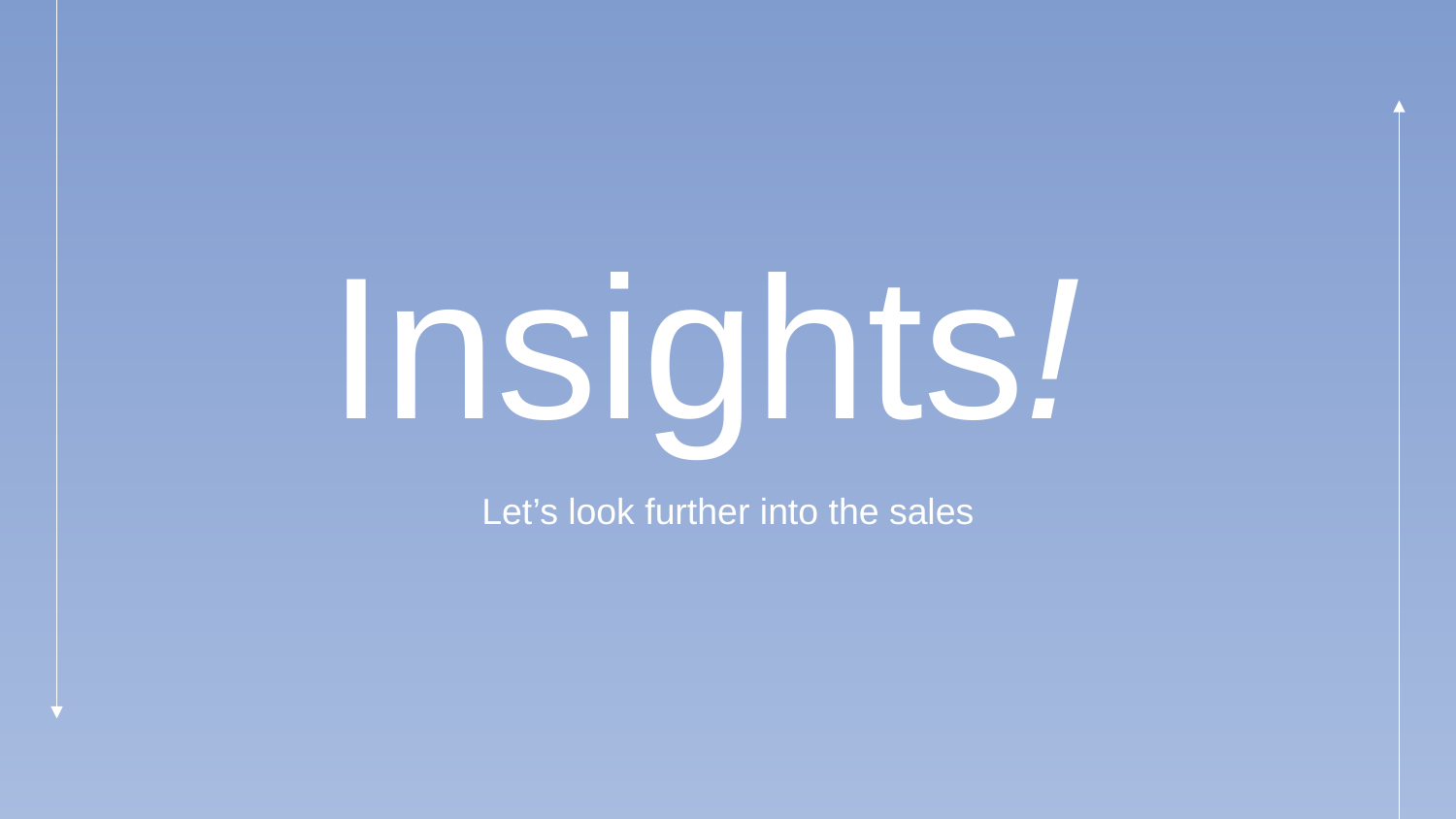

# Insights!
Let’s look further into the sales